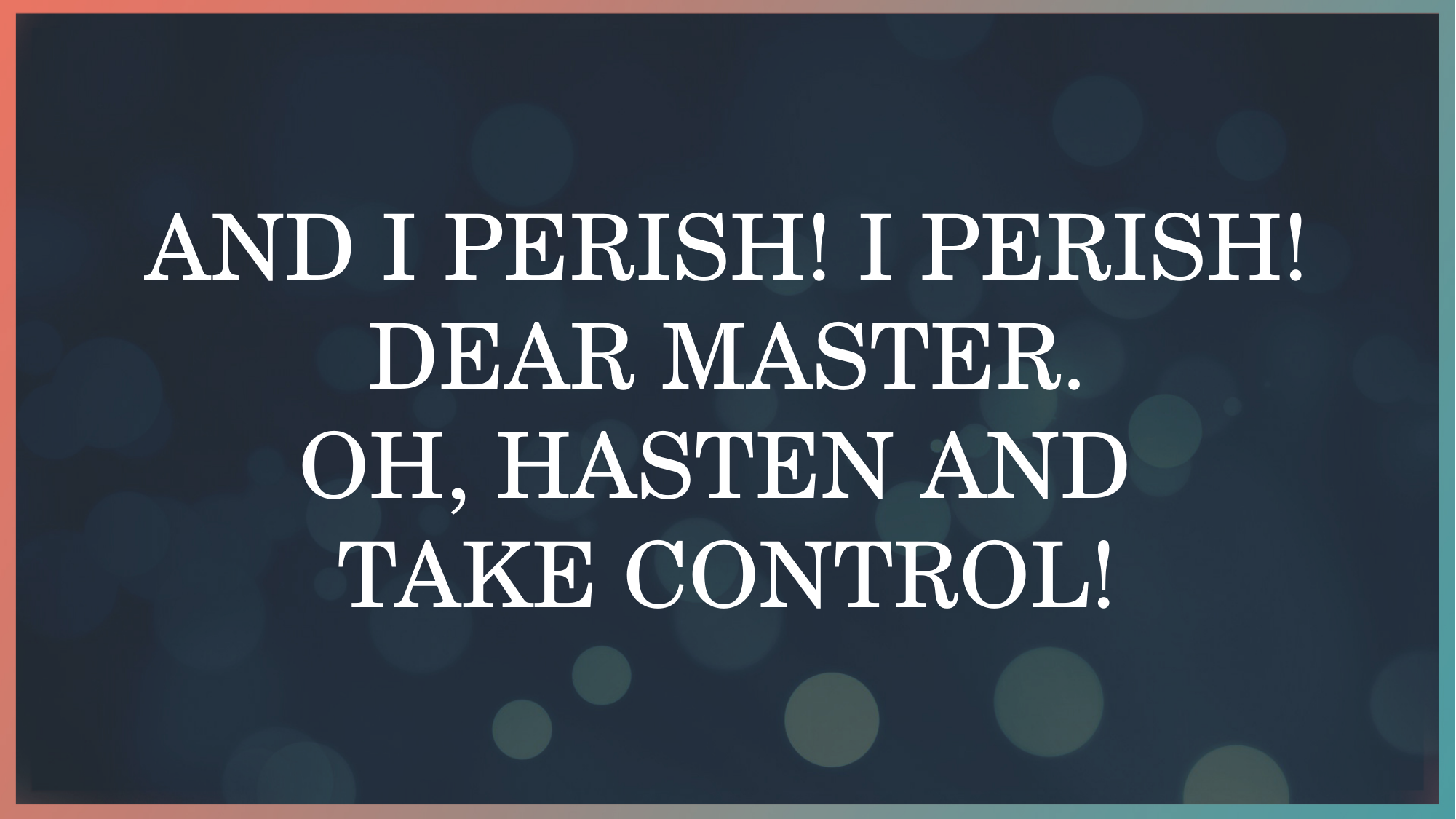

AND I PERISH! I PERISH! DEAR MASTER.
OH, HASTEN AND
TAKE CONTROL!